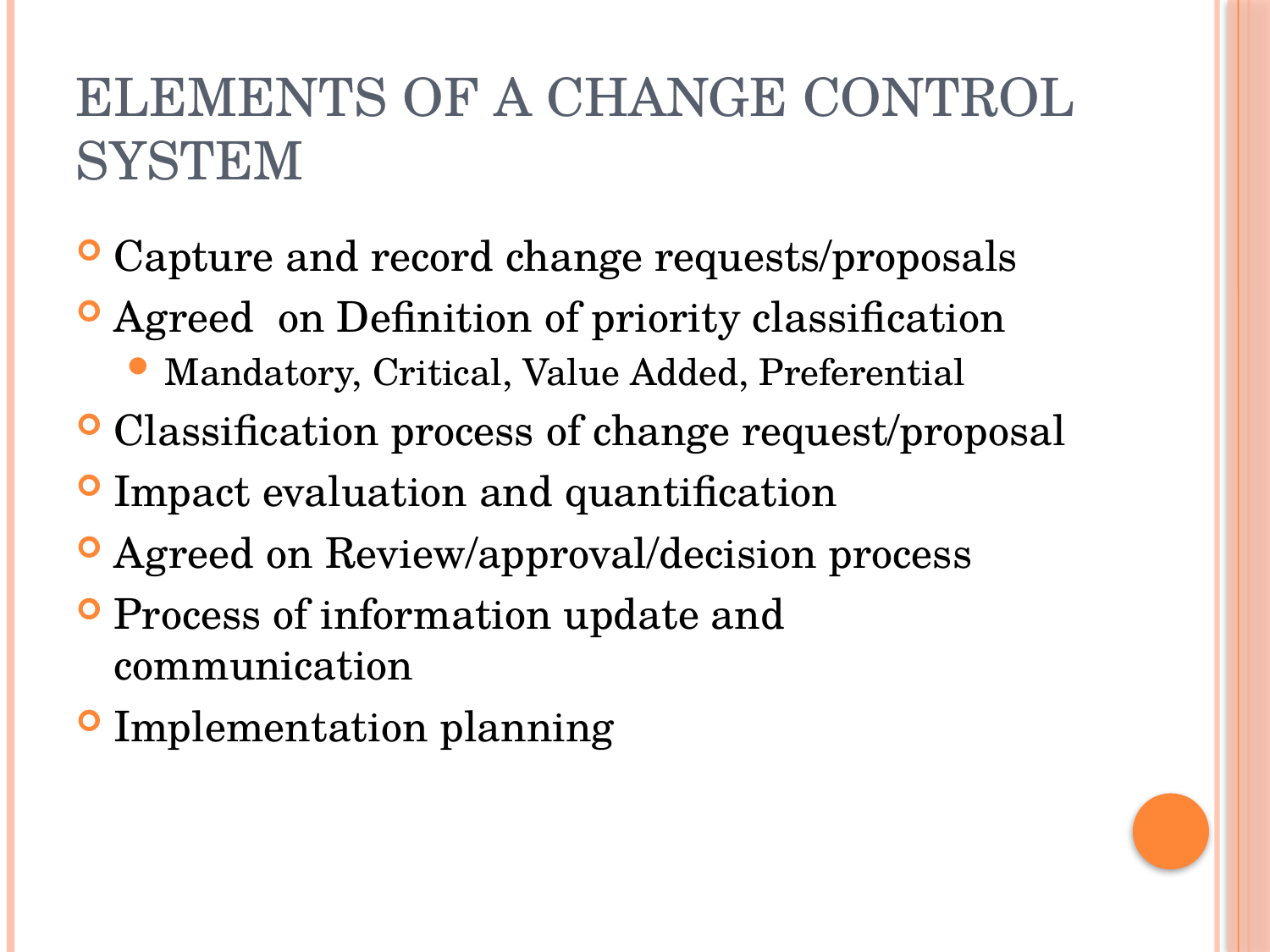

# Elements of a Change Control System
Capture and record change requests/proposals
Agreed  on Definition of priority classification
Mandatory, Critical, Value Added, Preferential
Classification process of change request/proposal
Impact evaluation and quantification
Agreed on Review/approval/decision process
Process of information update and communication
Implementation planning